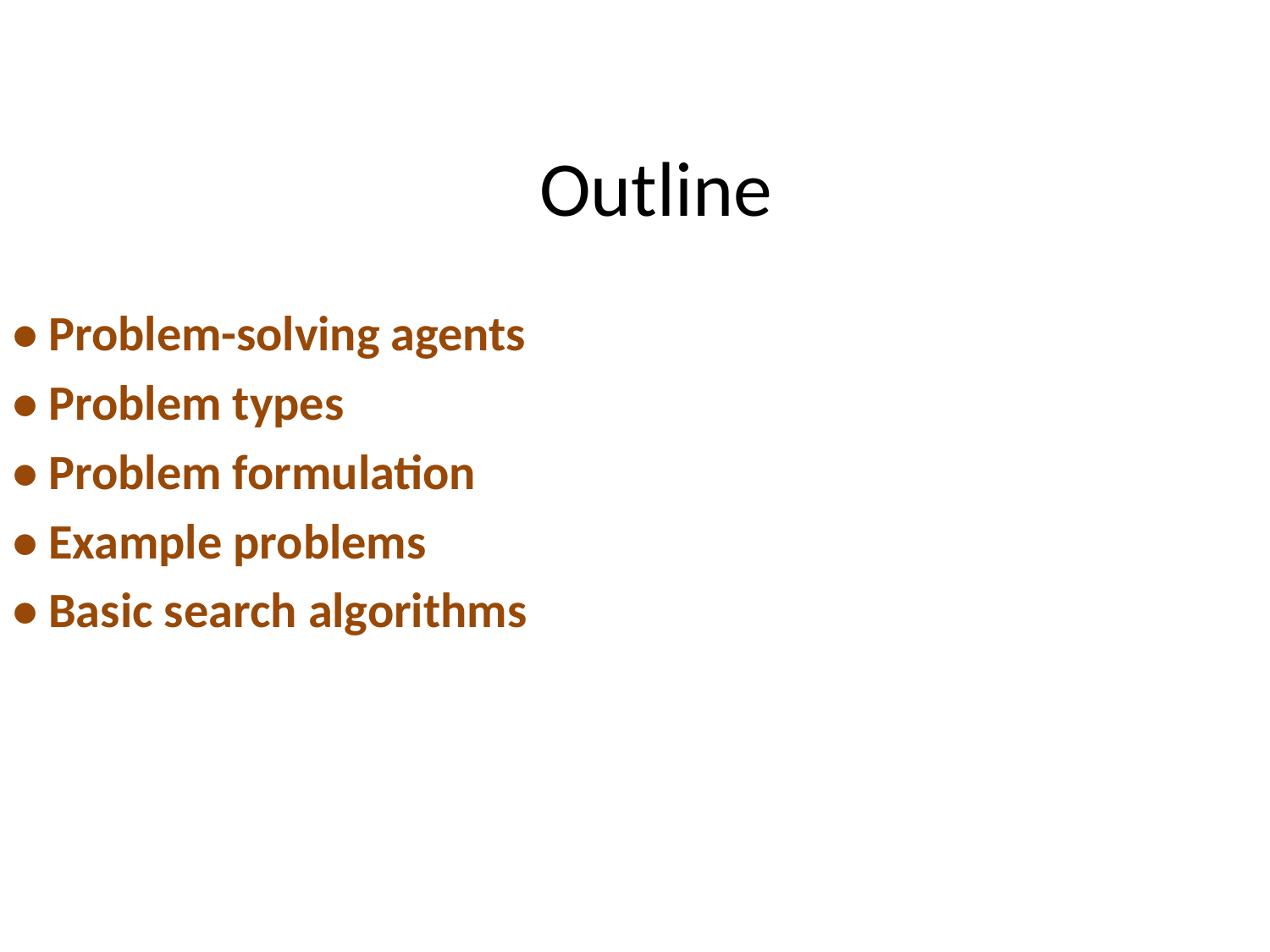

# Outline

• Problem-solving agents
• Problem types
• Problem formulation
• Example problems
• Basic search algorithms